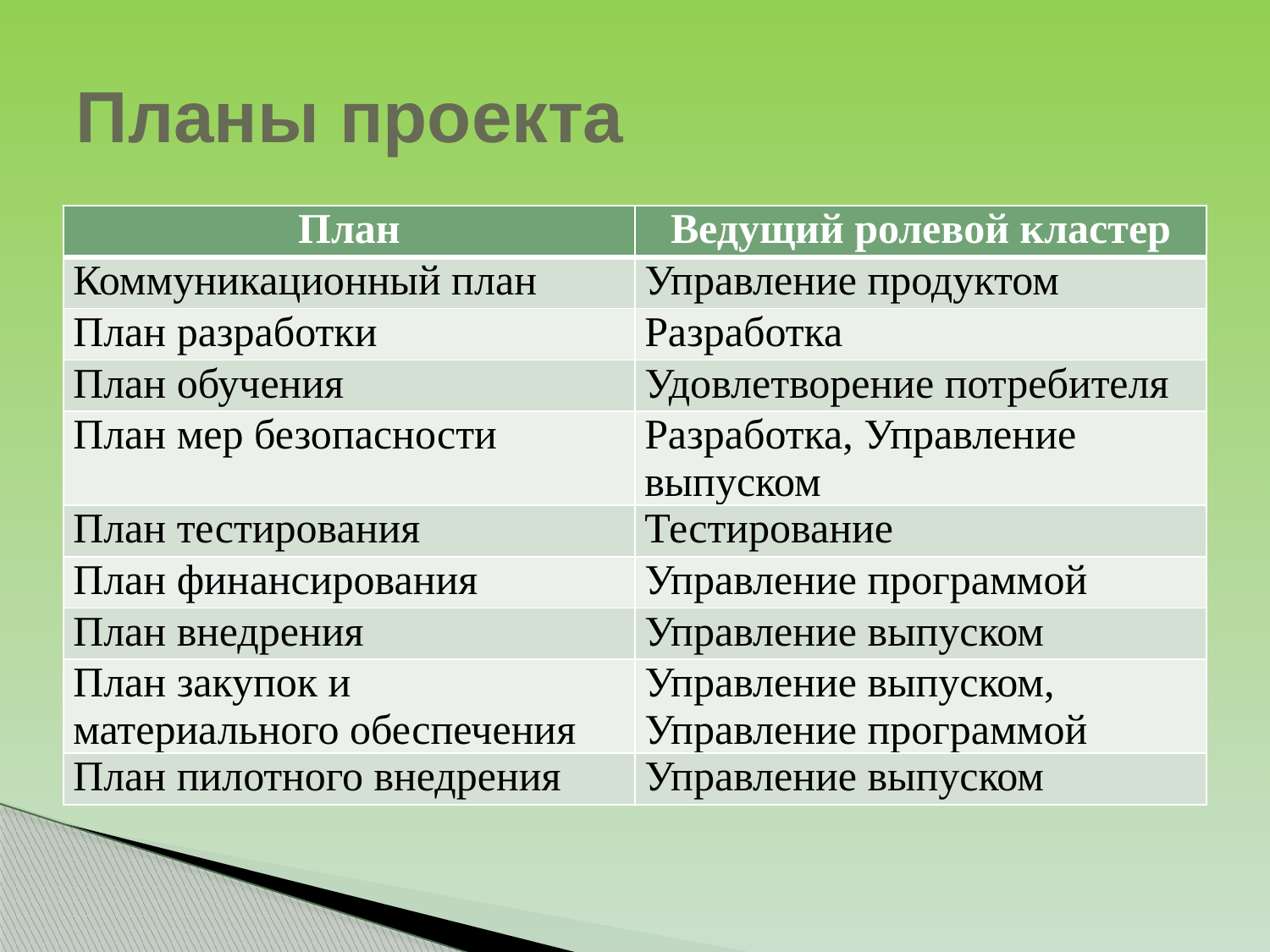

# Планы проекта
| План | Ведущий ролевой кластер |
| --- | --- |
| Коммуникационный план | Управление продуктом |
| План разработки | Разработка |
| План обучения | Удовлетворение потребителя |
| План мер безопасности | Разработка, Управление выпуском |
| План тестирования | Тестирование |
| План финансирования | Управление программой |
| План внедрения | Управление выпуском |
| План закупок и материального обеспечения | Управление выпуском, Управление программой |
| План пилотного внедрения | Управление выпуском |